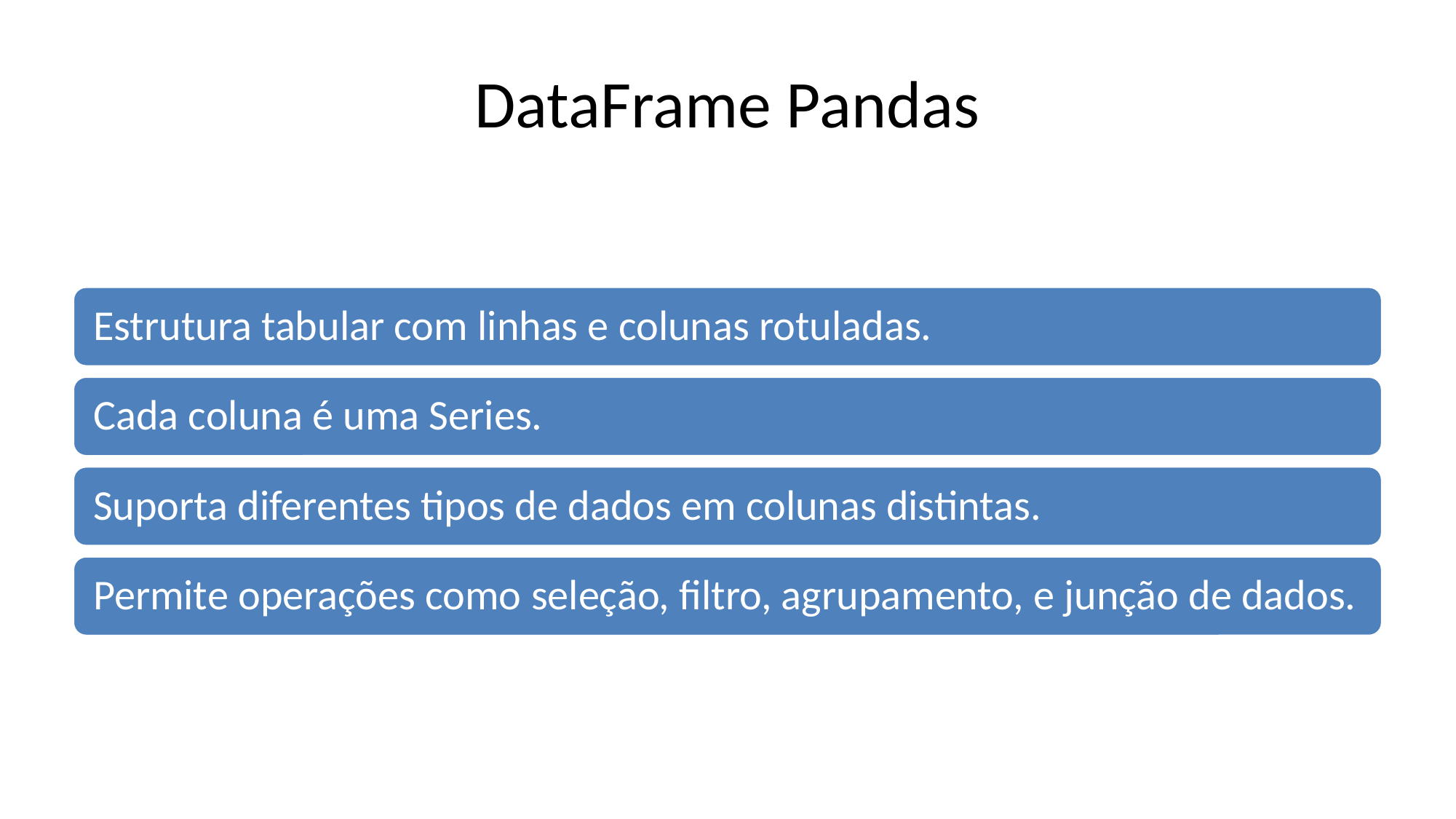

# DataFrame Pandas
Estrutura tabular com linhas e colunas rotuladas.
Cada coluna é uma Series.
Suporta diferentes tipos de dados em colunas distintas.
Permite operações como seleção, filtro, agrupamento, e junção de dados.